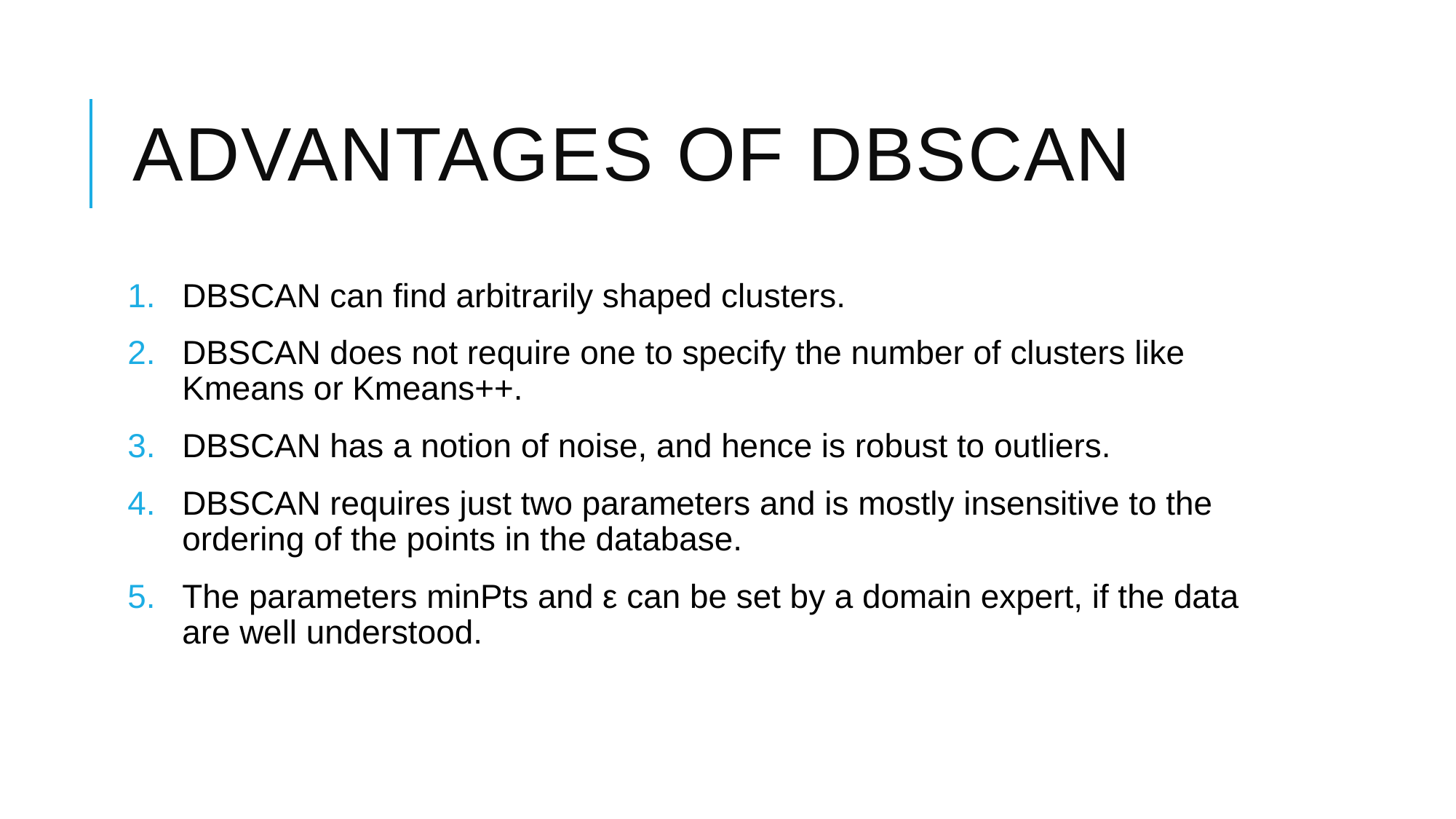

# Advantages of DBSCAN
DBSCAN can find arbitrarily shaped clusters.
DBSCAN does not require one to specify the number of clusters like Kmeans or Kmeans++.
DBSCAN has a notion of noise, and hence is robust to outliers.
DBSCAN requires just two parameters and is mostly insensitive to the ordering of the points in the database.
The parameters minPts and ε can be set by a domain expert, if the data are well understood.